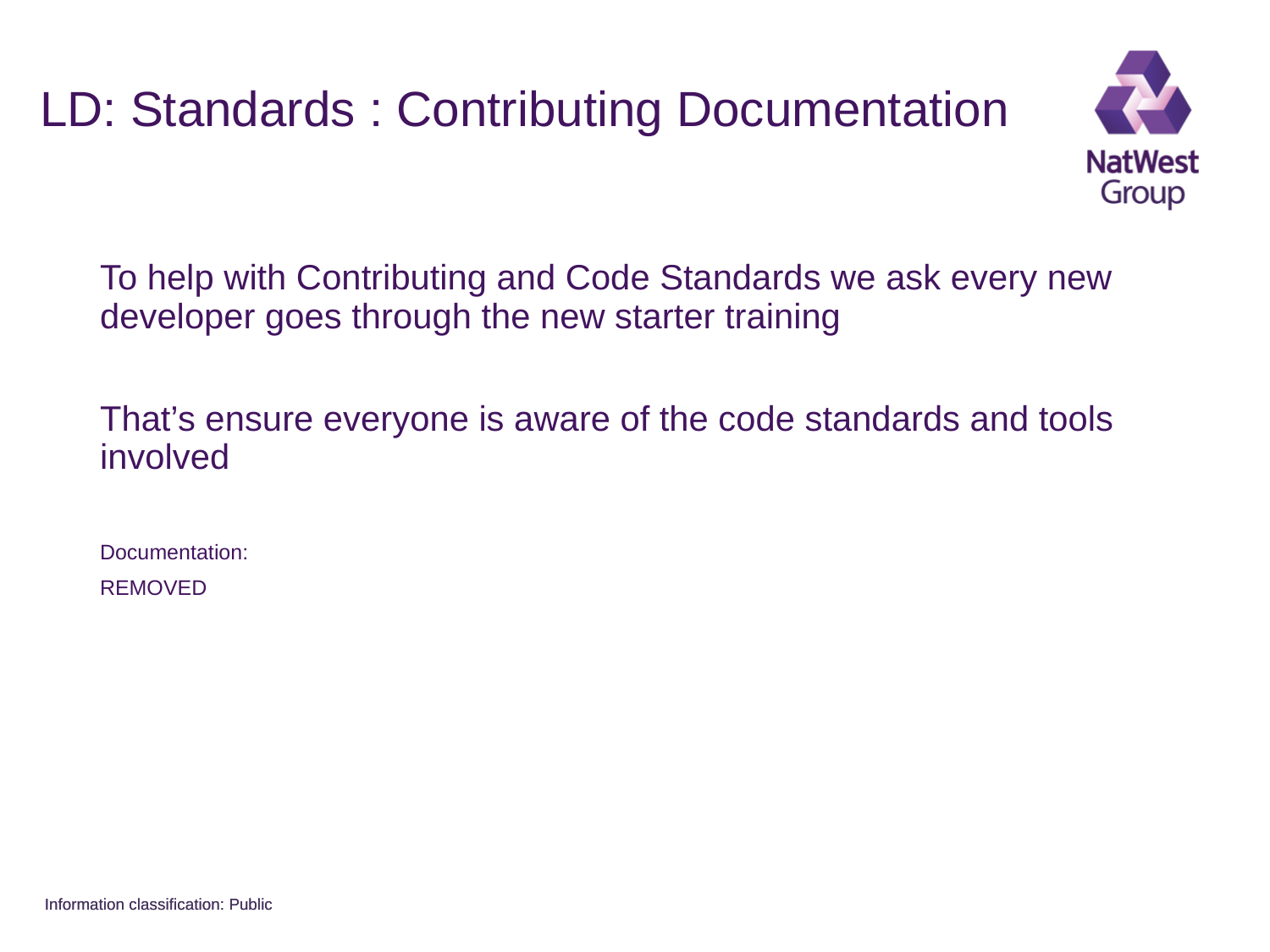

FOR INTERNAL USE ONLY
# LD: Standards : Contributing Documentation
To help with Contributing and Code Standards we ask every new developer goes through the new starter training

That’s ensure everyone is aware of the code standards and tools involved

Documentation:
REMOVED
Information classiﬁcation: Public